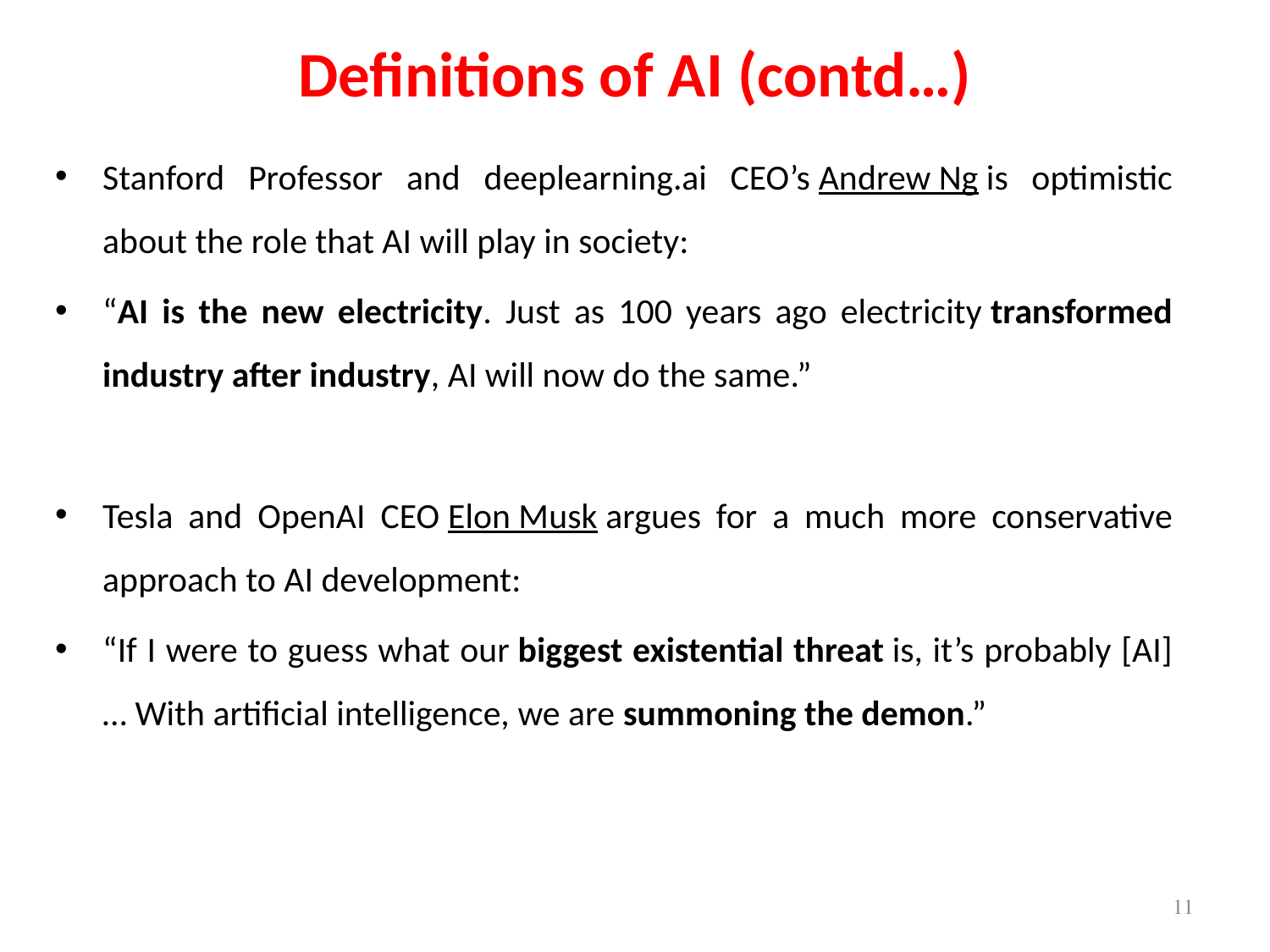

# Definitions of AI (contd…)
Stanford Professor and deeplearning.ai CEO’s Andrew Ng is optimistic about the role that AI will play in society:
“AI is the new electricity. Just as 100 years ago electricity transformed industry after industry, AI will now do the same.”

Tesla and OpenAI CEO Elon Musk argues for a much more conservative approach to AI development:
“If I were to guess what our biggest existential threat is, it’s probably [AI]… With artificial intelligence, we are summoning the demon.”
11